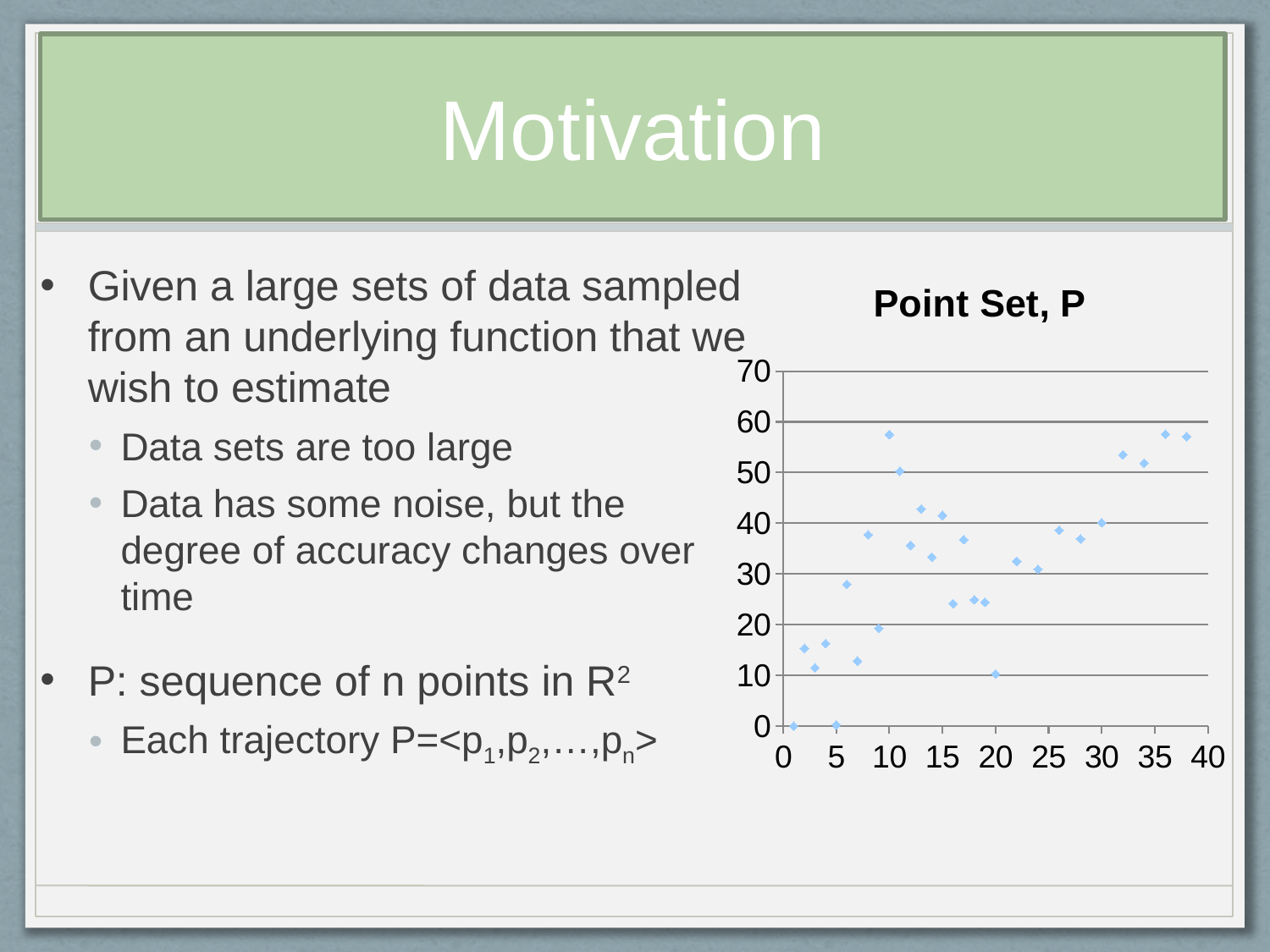

# Motivation
Given a large sets of data sampled from an underlying function that we wish to estimate
Data sets are too large
Data has some noise, but the degree of accuracy changes over time
P: sequence of n points in R2
Each trajectory P=<p1,p2,…,pn>

### Chart: Point Set, P

| Category | Column1 |
|---|---|